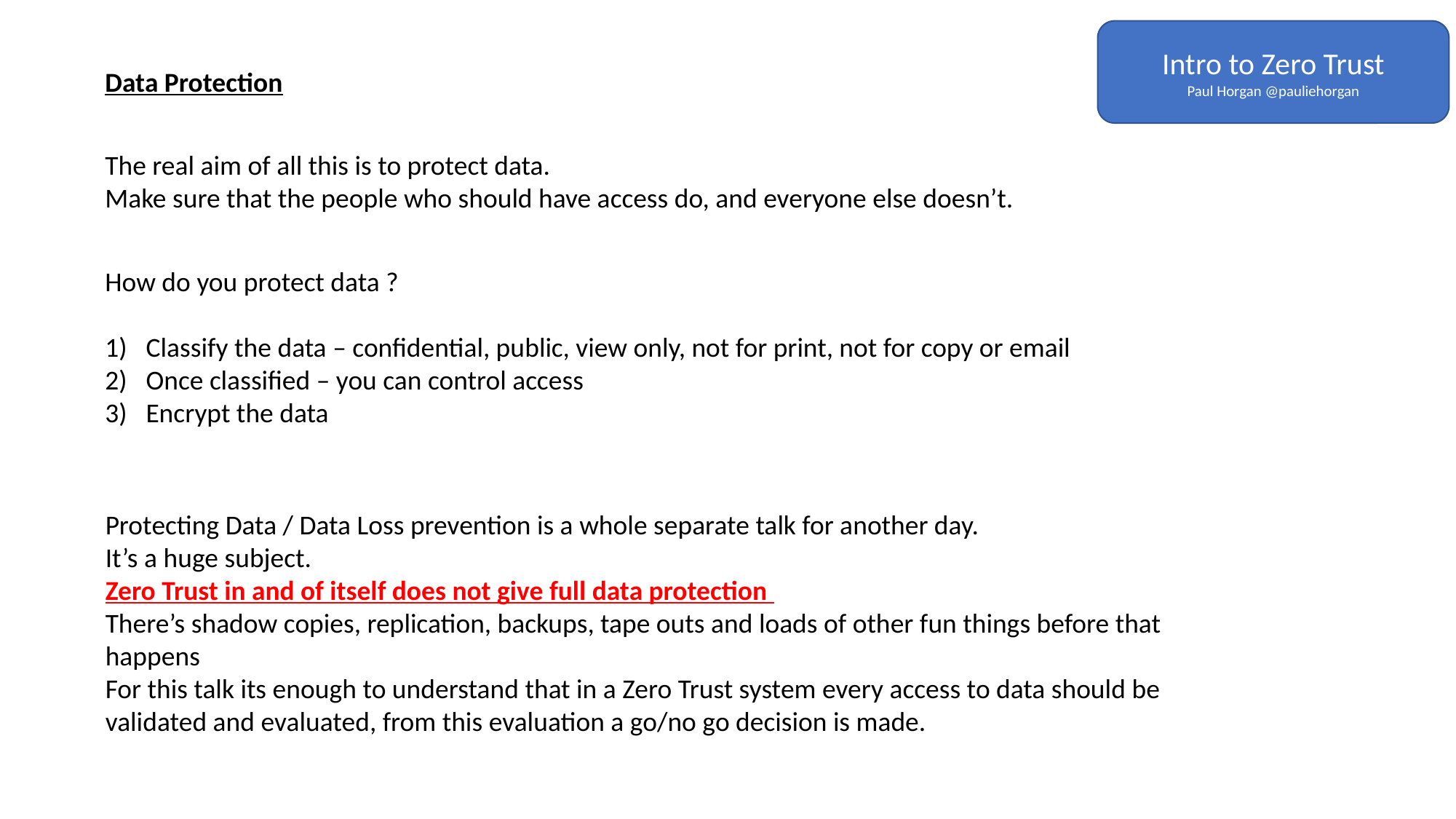

Intro to Zero Trust
Paul Horgan @pauliehorgan
Data Protection
The real aim of all this is to protect data.
Make sure that the people who should have access do, and everyone else doesn’t.
How do you protect data ?

Classify the data – confidential, public, view only, not for print, not for copy or email
Once classified – you can control access
Encrypt the data
Protecting Data / Data Loss prevention is a whole separate talk for another day.
It’s a huge subject.
Zero Trust in and of itself does not give full data protection
There’s shadow copies, replication, backups, tape outs and loads of other fun things before that happens
For this talk its enough to understand that in a Zero Trust system every access to data should be validated and evaluated, from this evaluation a go/no go decision is made.